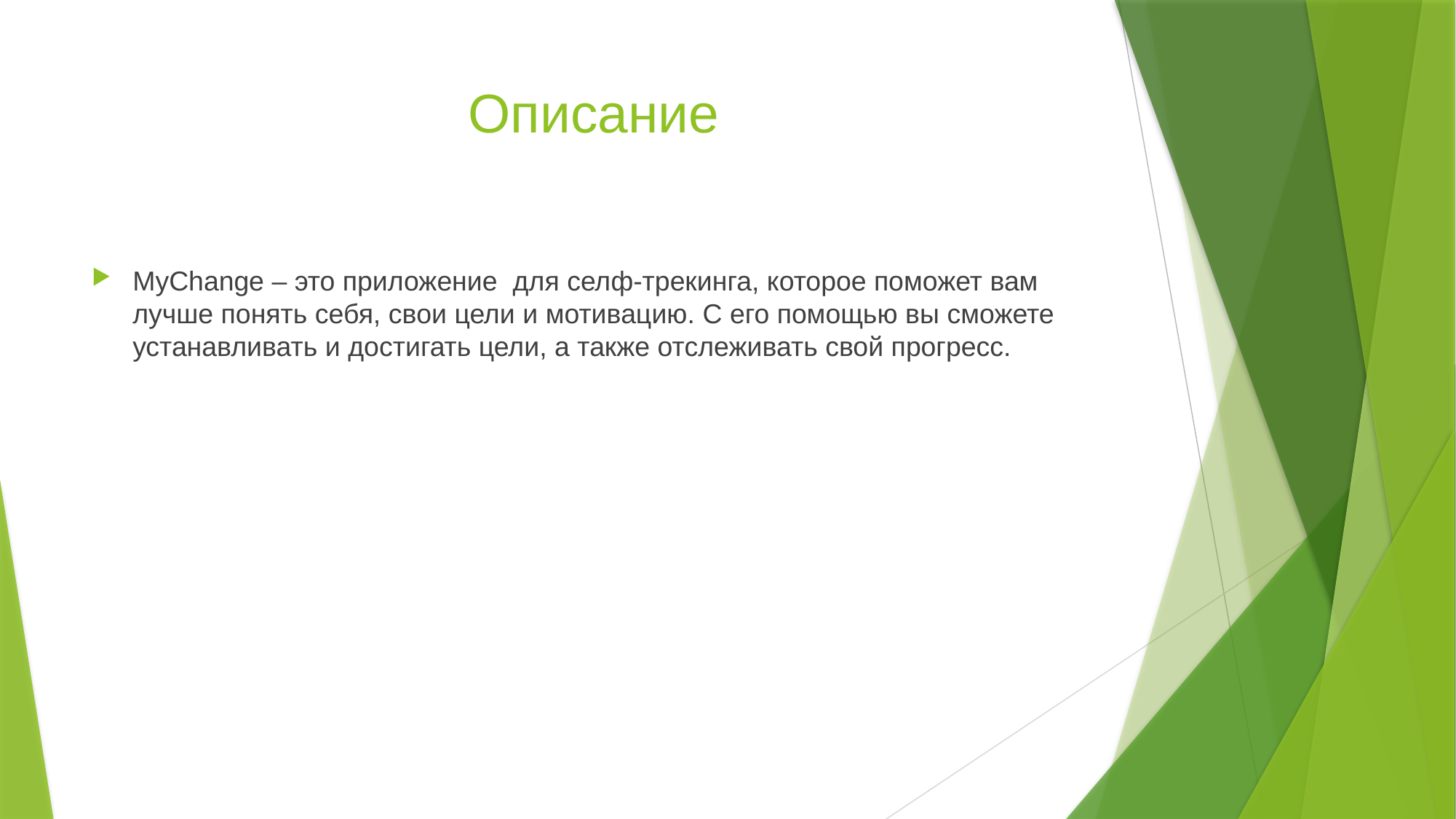

# Описание
MyChange – это приложение  для селф-трекинга, которое поможет вам лучше понять себя, свои цели и мотивацию. С его помощью вы сможете устанавливать и достигать цели, а также отслеживать свой прогресс.